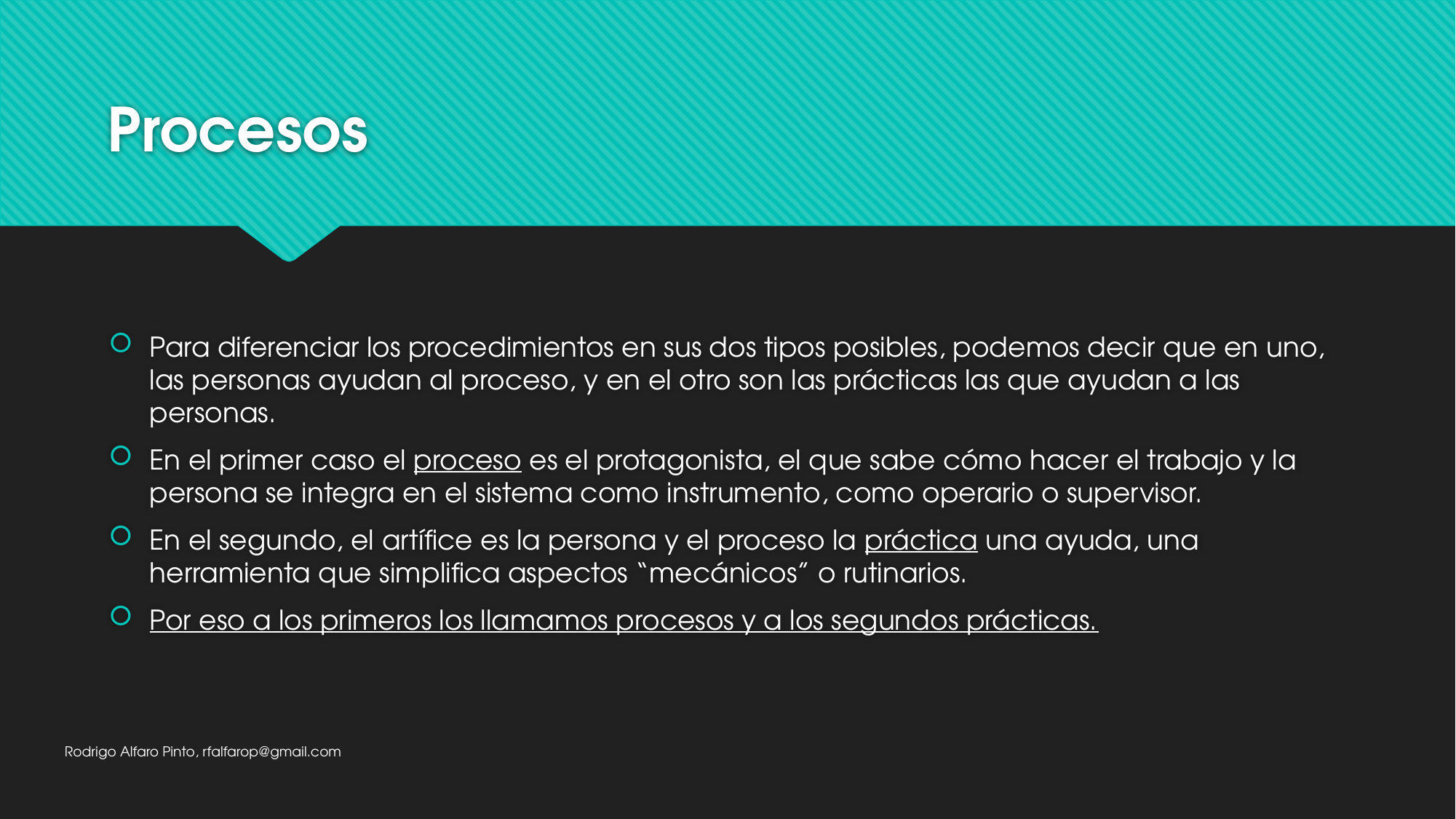

# Procesos
Para diferenciar los procedimientos en sus dos tipos posibles, podemos decir que en uno, las personas ayudan al proceso, y en el otro son las prácticas las que ayudan a las personas.
En el primer caso el proceso es el protagonista, el que sabe cómo hacer el trabajo y la persona se integra en el sistema como instrumento, como operario o supervisor.
En el segundo, el artífice es la persona y el proceso la práctica una ayuda, una herramienta que simplifica aspectos “mecánicos” o rutinarios.
Por eso a los primeros los llamamos procesos y a los segundos prácticas.
Rodrigo Alfaro Pinto, rfalfarop@gmail.com